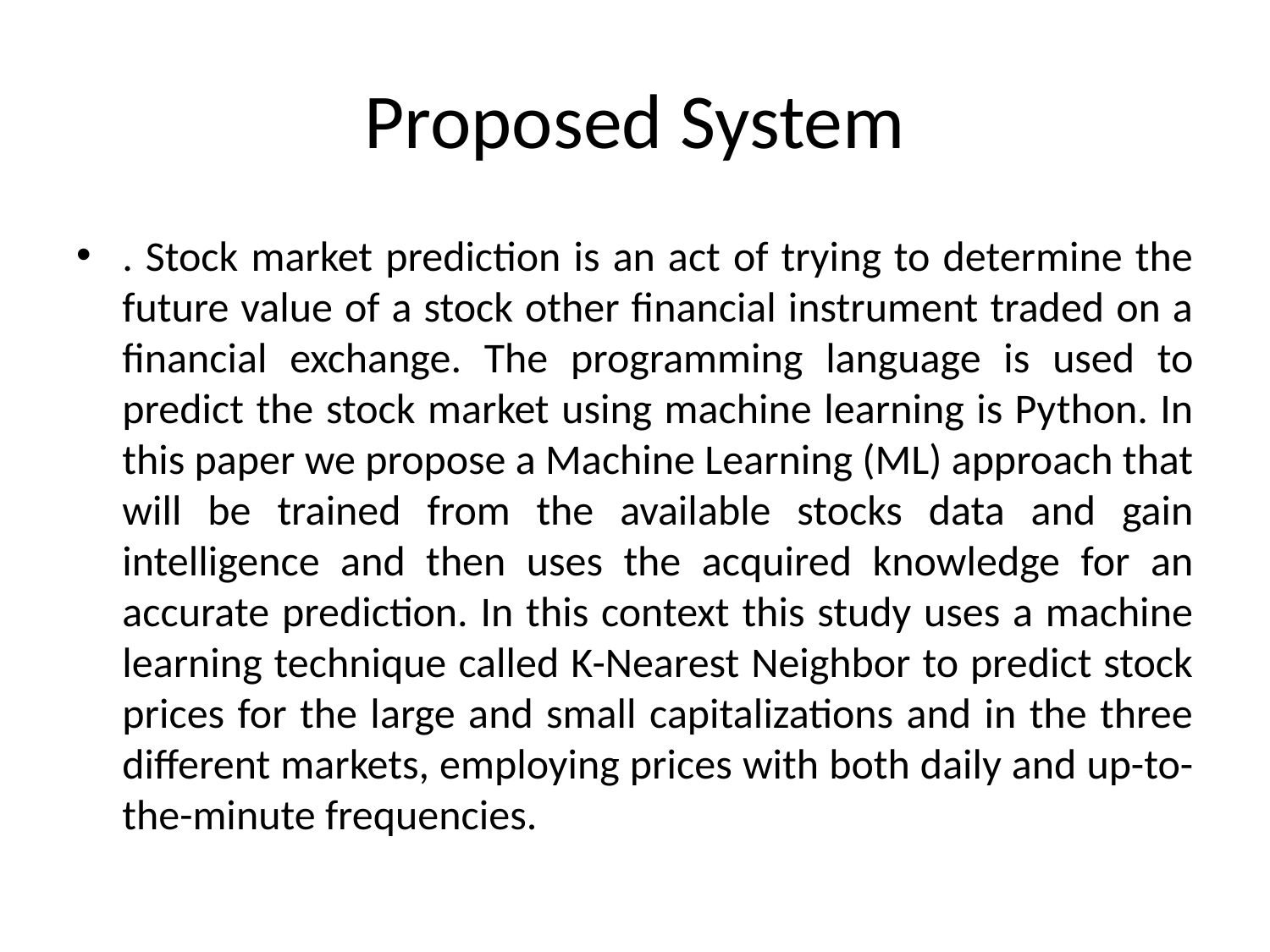

# Proposed System
. Stock market prediction is an act of trying to determine the future value of a stock other financial instrument traded on a financial exchange. The programming language is used to predict the stock market using machine learning is Python. In this paper we propose a Machine Learning (ML) approach that will be trained from the available stocks data and gain intelligence and then uses the acquired knowledge for an accurate prediction. In this context this study uses a machine learning technique called K-Nearest Neighbor to predict stock prices for the large and small capitalizations and in the three different markets, employing prices with both daily and up-to-the-minute frequencies.